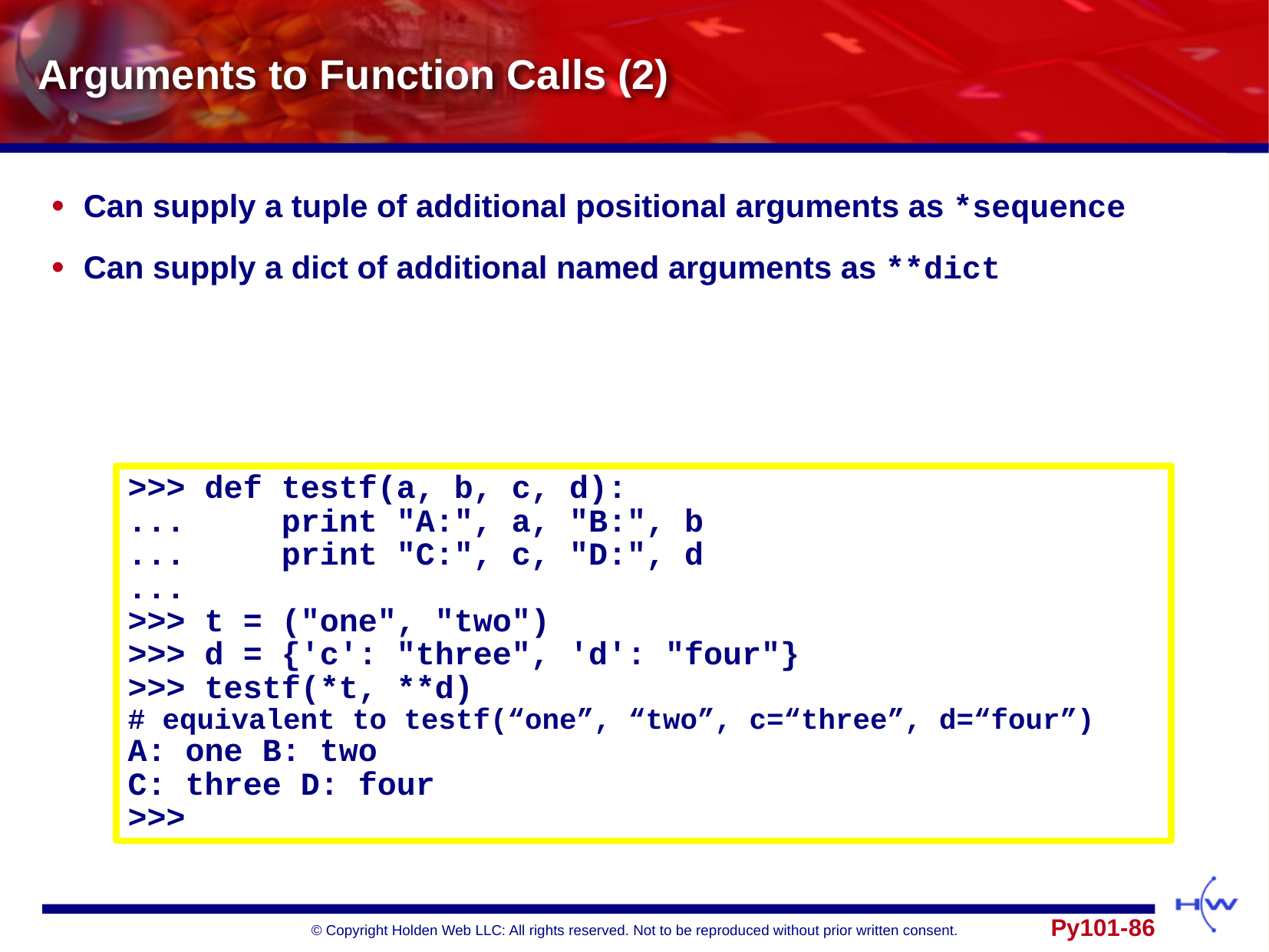

# Arguments to Function Calls (2)
Can supply a tuple of additional positional arguments as *sequence
Can supply a dict of additional named arguments as **dict
>>> def testf(a, b, c, d):
...     print "A:", a, "B:", b
...     print "C:", c, "D:", d
...
>>> t = ("one", "two")
>>> d = {'c': "three", 'd': "four"}
>>> testf(*t, **d)
# equivalent to testf(“one”, “two”, c=“three”, d=“four”)
A: one B: two
C: three D: four
>>>